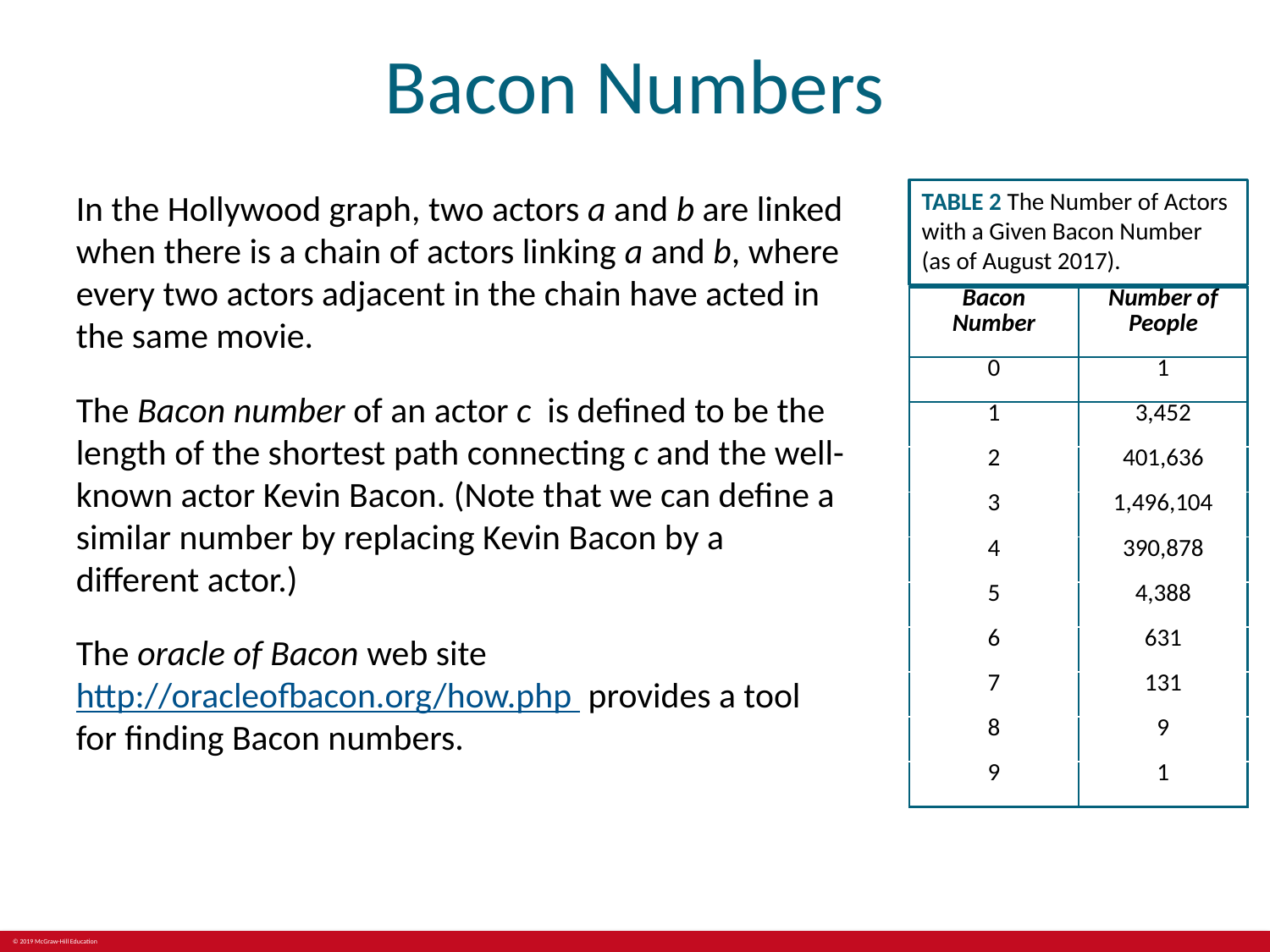

# Bacon Numbers
In the Hollywood graph, two actors a and b are linked when there is a chain of actors linking a and b, where every two actors adjacent in the chain have acted in the same movie.
The Bacon number of an actor c  is defined to be the length of the shortest path connecting c and the well-known actor Kevin Bacon. (Note that we can define a similar number by replacing Kevin Bacon by a different actor.)
The oracle of Bacon web site http://oracleofbacon.org/how.php  provides a tool for finding Bacon numbers.
TABLE 2 The Number of Actors with a Given Bacon Number (as of August 2017).
| Bacon Number | Number of People |
| --- | --- |
| 0 | 1 |
| 1 | 3,452 |
| 2 | 401,636 |
| 3 | 1,496,104 |
| 4 | 390,878 |
| 5 | 4,388 |
| 6 | 631 |
| 7 | 131 |
| 8 | 9 |
| 9 | 1 |